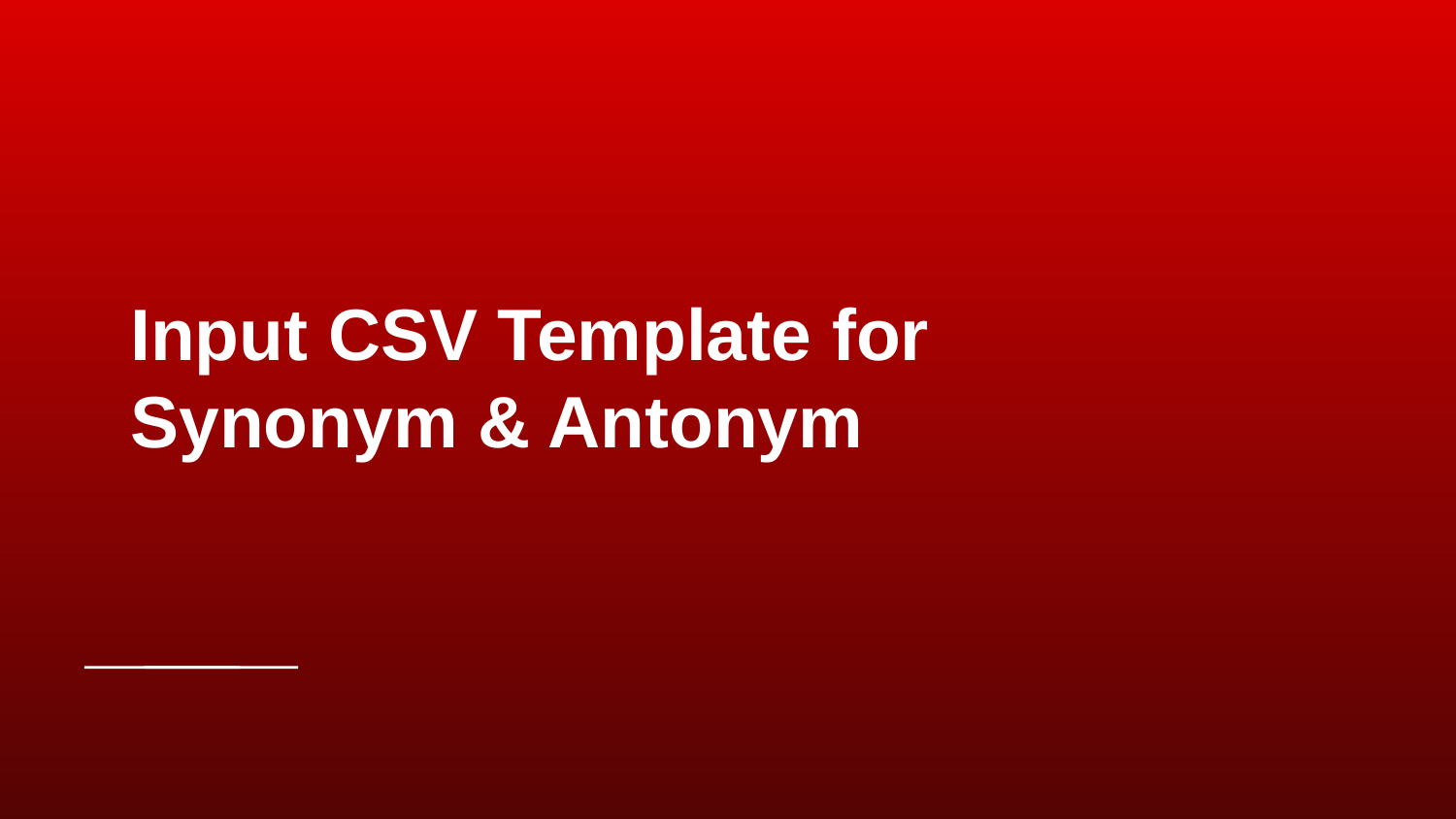

# Input CSV Template for Synonym & Antonym